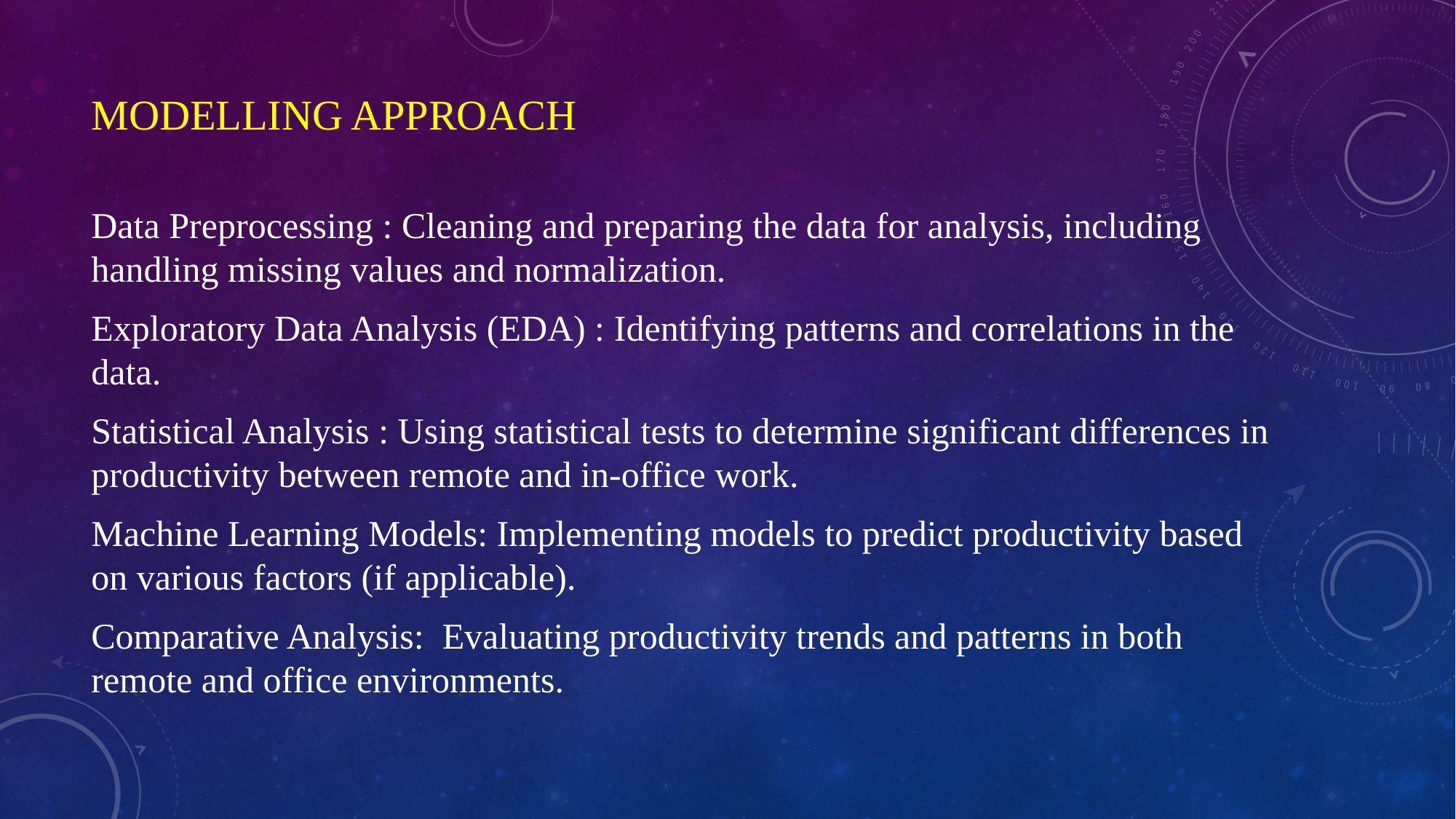

# Modelling Approach
Data Preprocessing : Cleaning and preparing the data for analysis, including handling missing values and normalization.
Exploratory Data Analysis (EDA) : Identifying patterns and correlations in the data.
Statistical Analysis : Using statistical tests to determine significant differences in productivity between remote and in-office work.
Machine Learning Models: Implementing models to predict productivity based on various factors (if applicable).
Comparative Analysis:  Evaluating productivity trends and patterns in both remote and office environments.